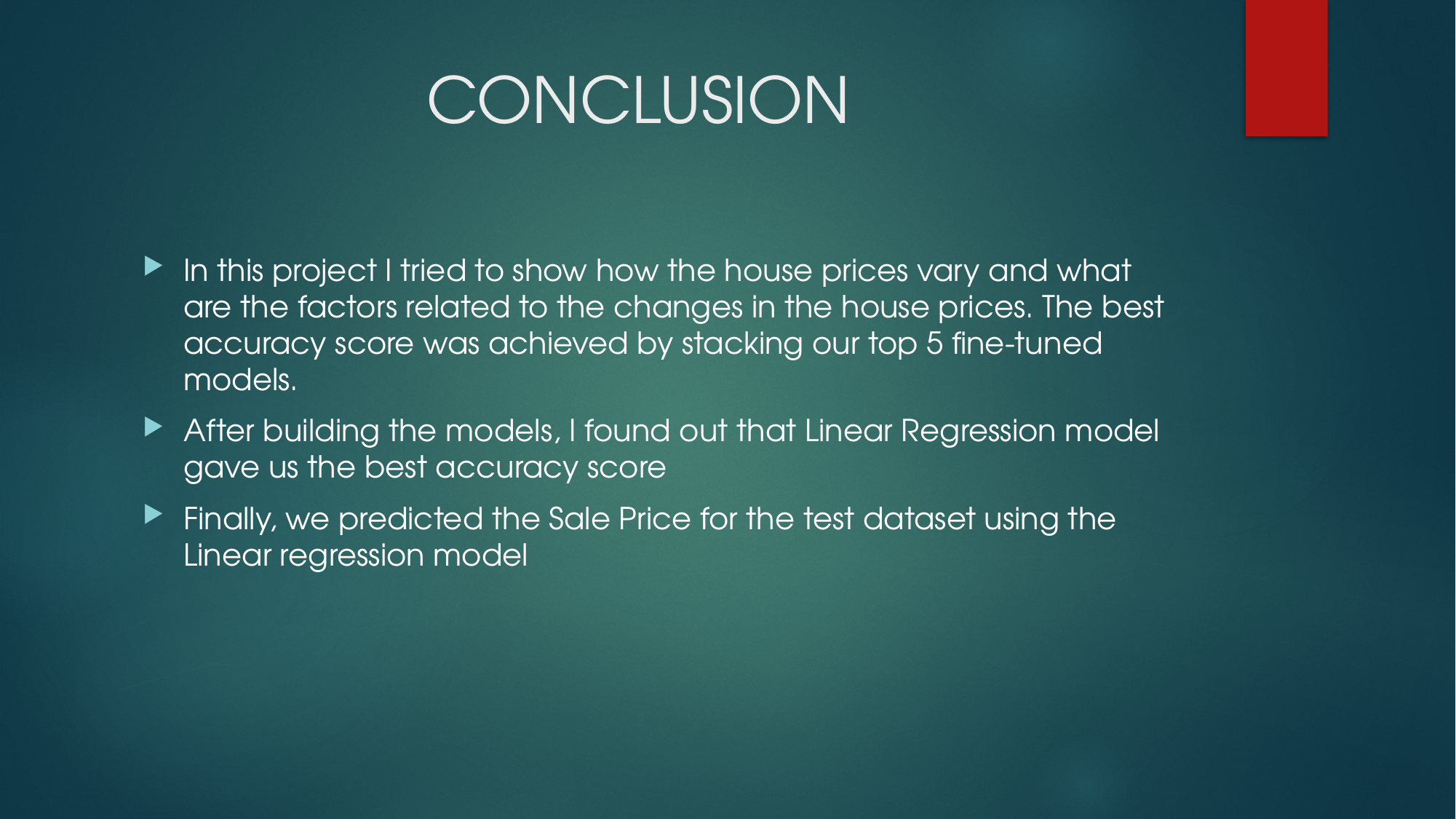

# CONCLUSION
In this project I tried to show how the house prices vary and what are the factors related to the changes in the house prices. The best accuracy score was achieved by stacking our top 5 fine-tuned models.
After building the models, I found out that Linear Regression model gave us the best accuracy score
Finally, we predicted the Sale Price for the test dataset using the Linear regression model